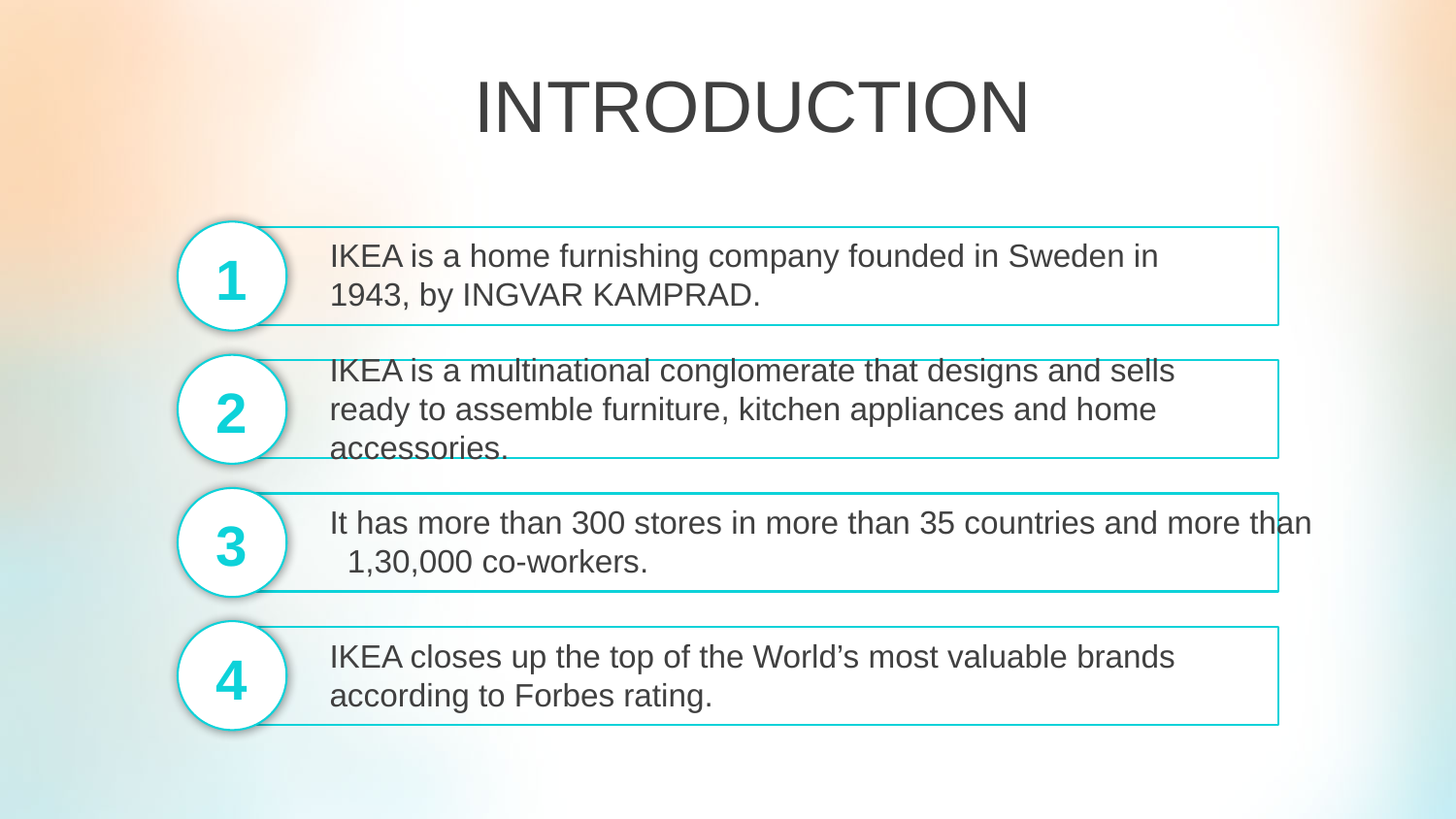

INTRODUCTION

IKEA is a home furnishing company founded in Sweden in 1943, by INGVAR KAMPRAD.
1

IKEA is a multinational conglomerate that designs and sells ready to assemble furniture, kitchen appliances and home accessories.
2

It has more than 300 stores in more than 35 countries and more than   1,30,000 co-workers.
3

IKEA closes up the top of the World’s most valuable brands according to Forbes rating.
4